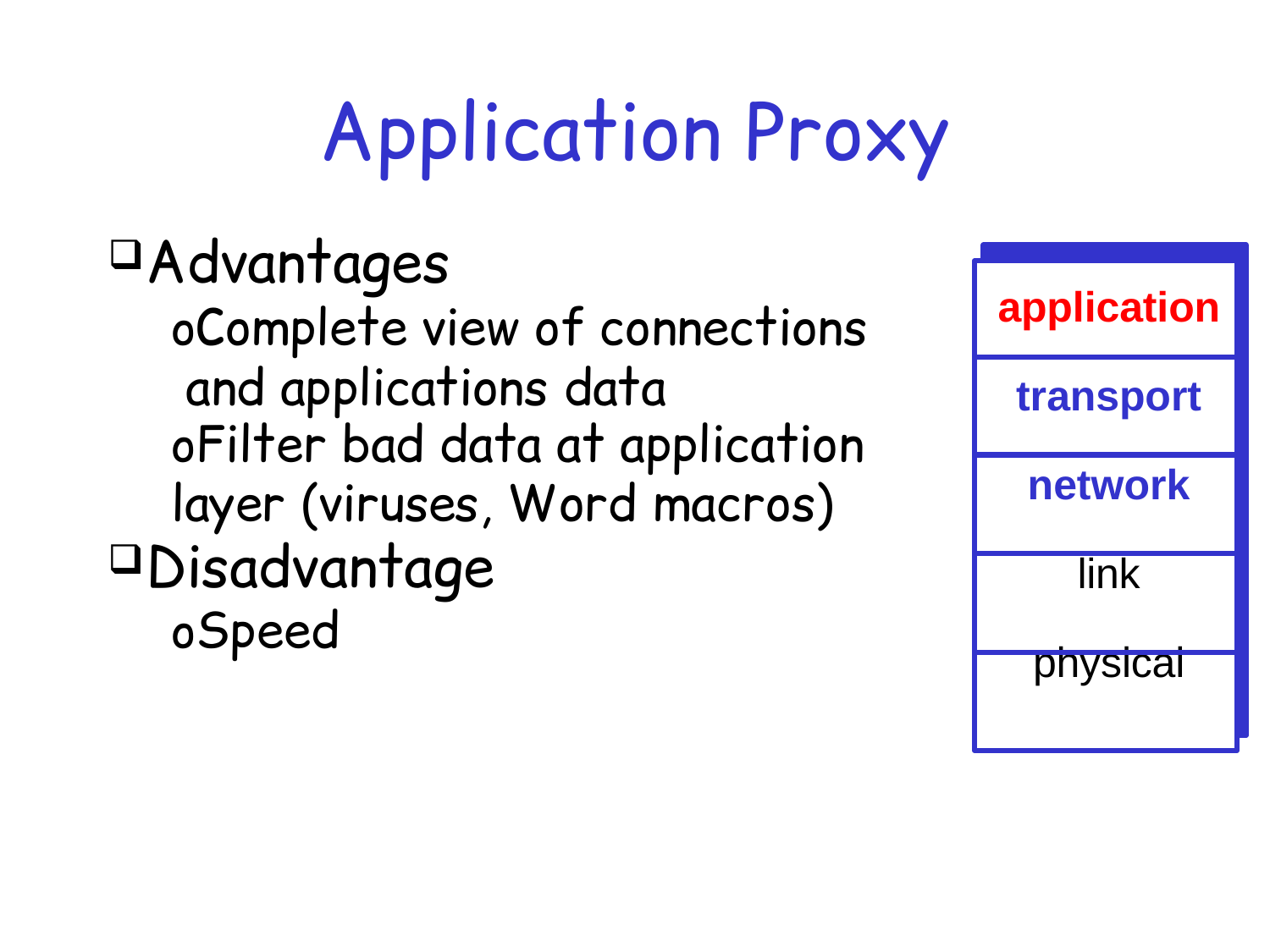

# Application Proxy
Advantages
oComplete view of connections  and applications data
oFilter bad data at application
layer (viruses, Word macros)
Disadvantage
oSpeed

application
transport  network  link
physical